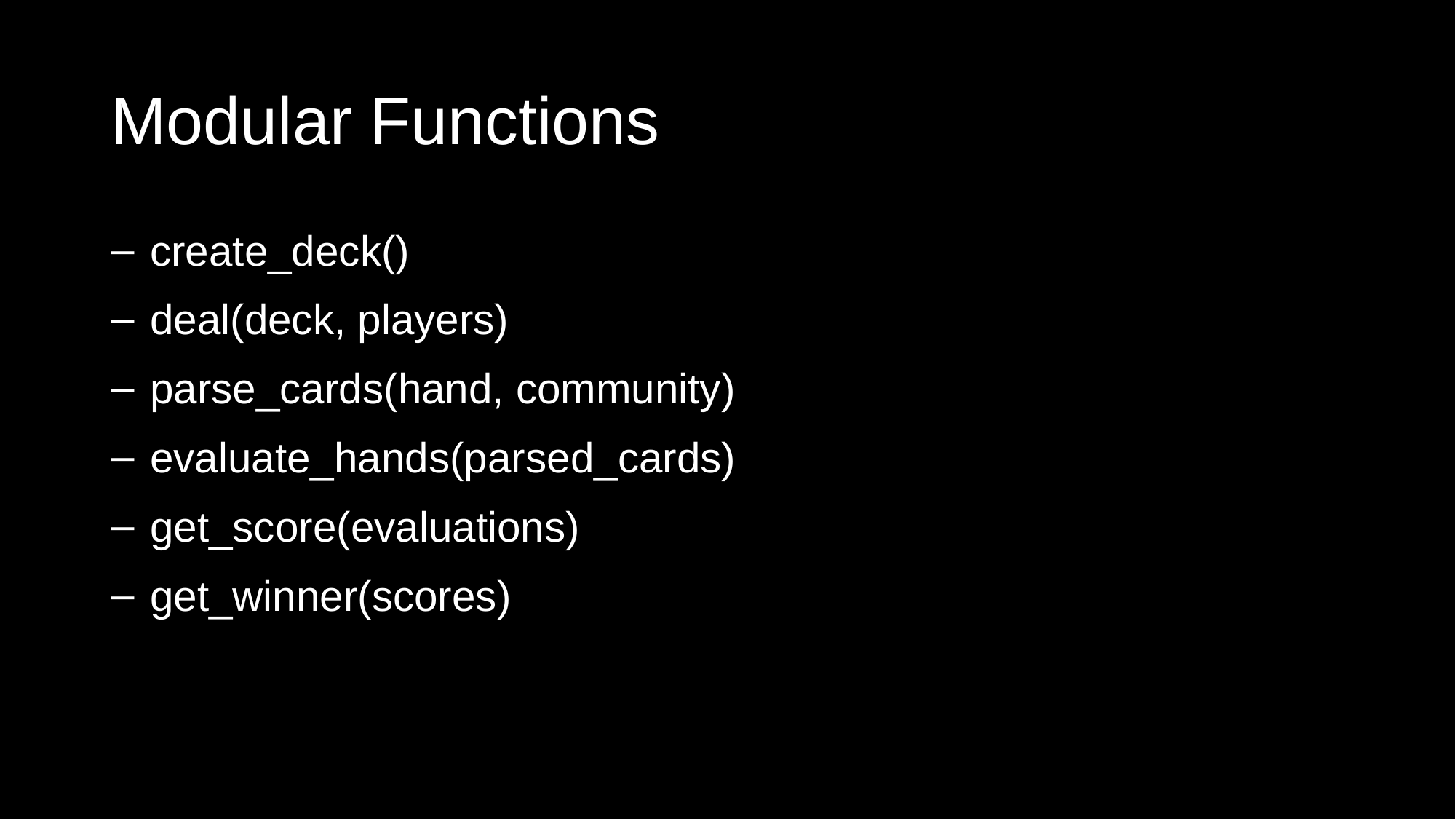

# Modular Functions
 create_deck()
 deal(deck, players)
 parse_cards(hand, community)
 evaluate_hands(parsed_cards)
 get_score(evaluations)
 get_winner(scores)